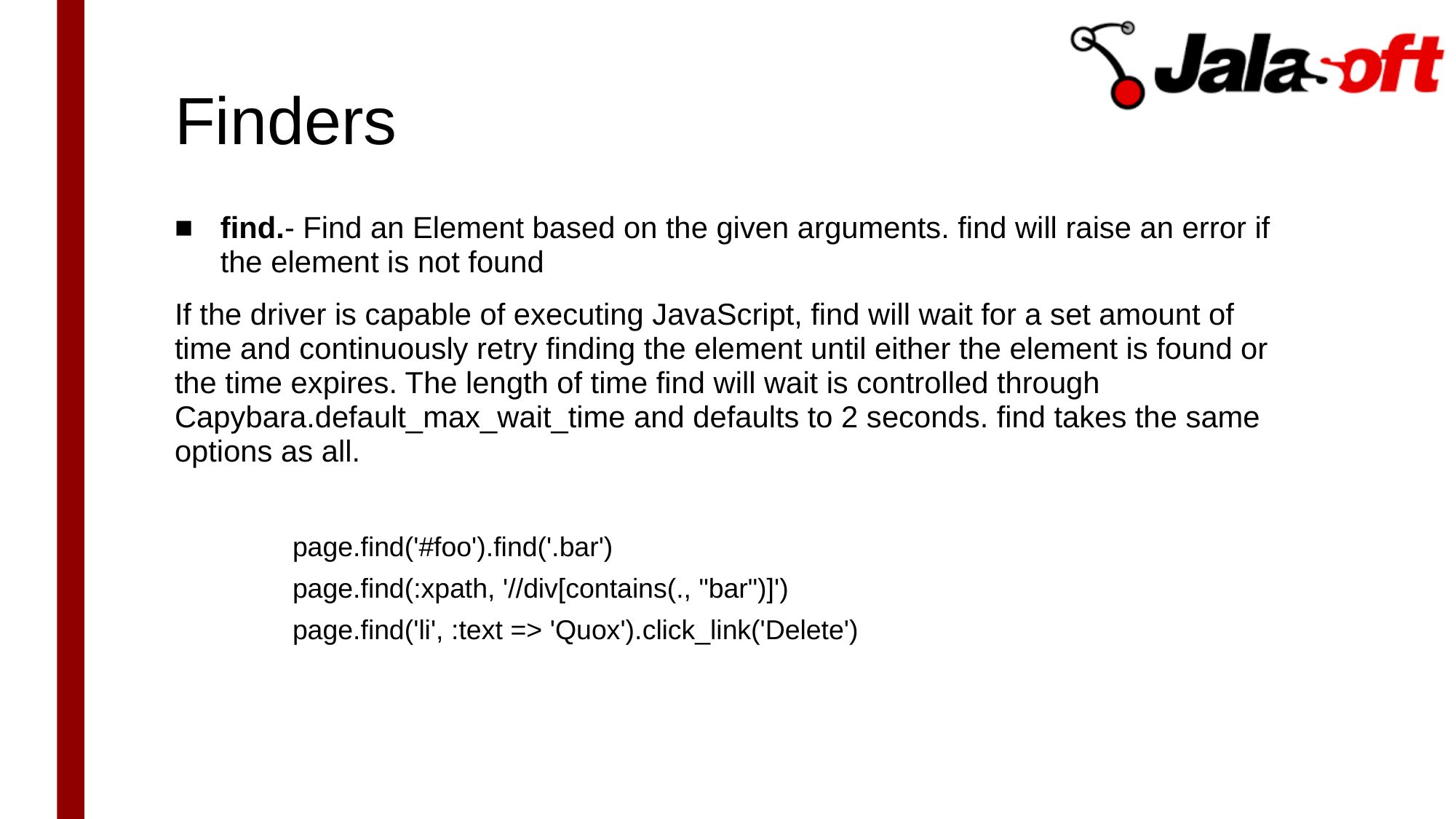

# Finders
find.- Find an Element based on the given arguments. find will raise an error if the element is not found
If the driver is capable of executing JavaScript, find will wait for a set amount of time and continuously retry finding the element until either the element is found or the time expires. The length of time find will wait is controlled through Capybara.default_max_wait_time and defaults to 2 seconds. find takes the same options as all.

page.find('#foo').find('.bar')
page.find(:xpath, '//div[contains(., "bar")]')
page.find('li', :text => 'Quox').click_link('Delete')